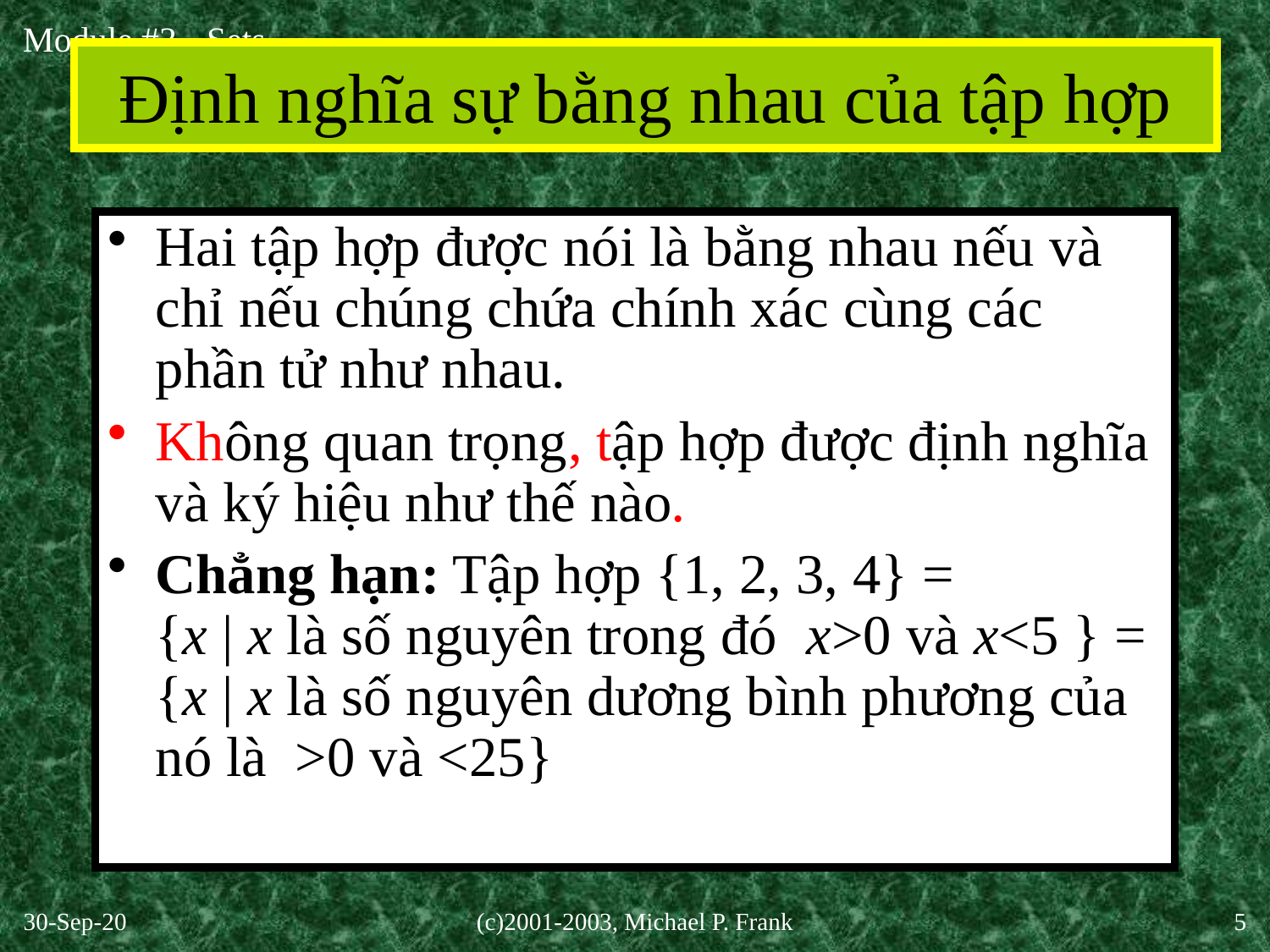

# Định nghĩa sự bằng nhau của tập hợp
Hai tập hợp được nói là bằng nhau nếu và chỉ nếu chúng chứa chính xác cùng các phần tử như nhau.
Không quan trọng, tập hợp được định nghĩa và ký hiệu như thế nào.
Chẳng hạn: Tập hợp {1, 2, 3, 4} =
{x | x là số nguyên trong đó  x>0 và x<5 } =
{x | x là số nguyên dương bình phương của nó là  >0 và <25}
30-Sep-20
(c)2001-2003, Michael P. Frank
5